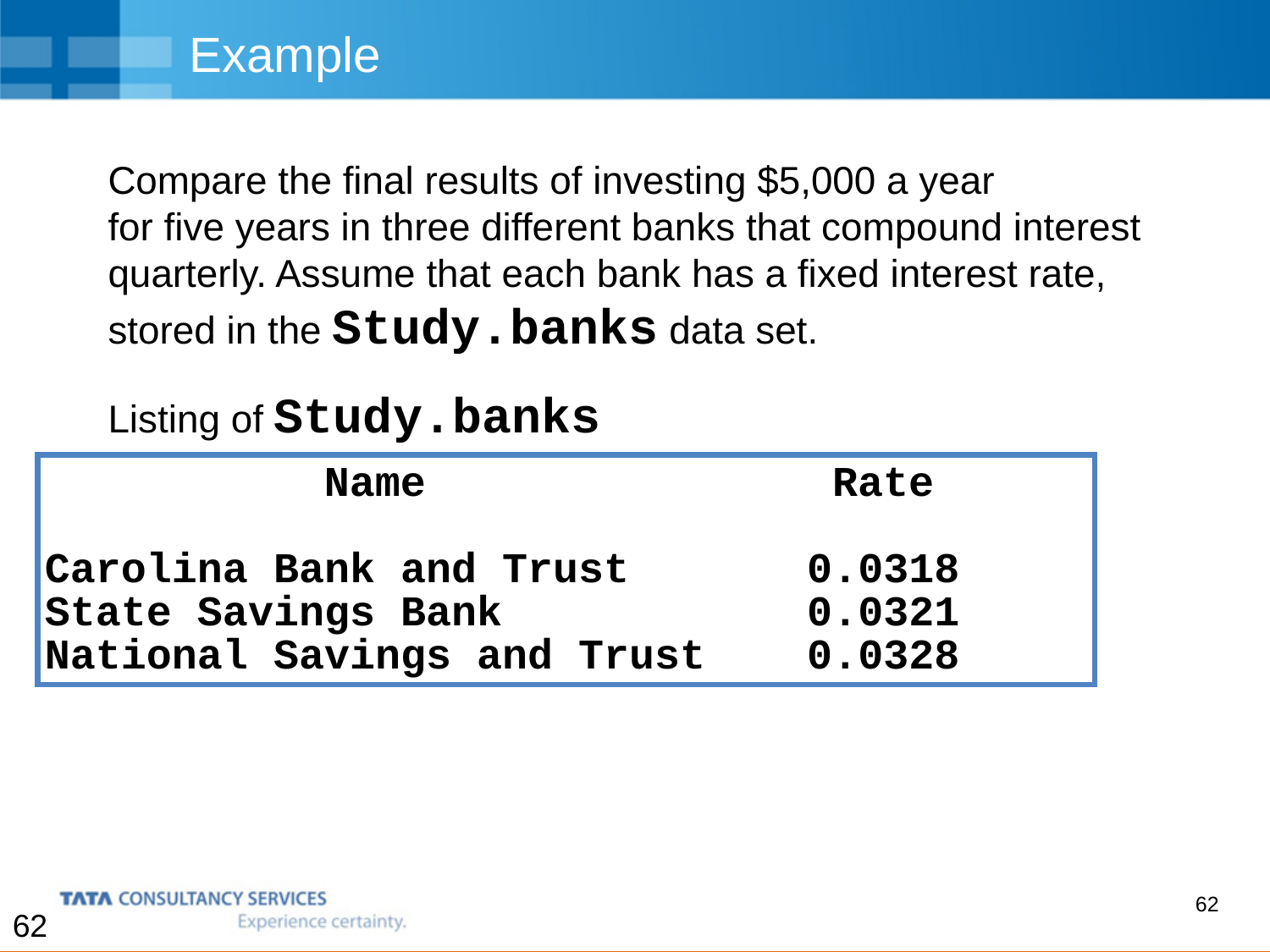

# Example
Compare the final results of investing $5,000 a year
for five years in three different banks that compound interest quarterly. Assume that each bank has a fixed interest rate, stored in the Study.banks data set.

Listing of Study.banks
           Name                Rate

Carolina Bank and Trust       0.0318
State Savings Bank            0.0321
National Savings and Trust    0.0328

62